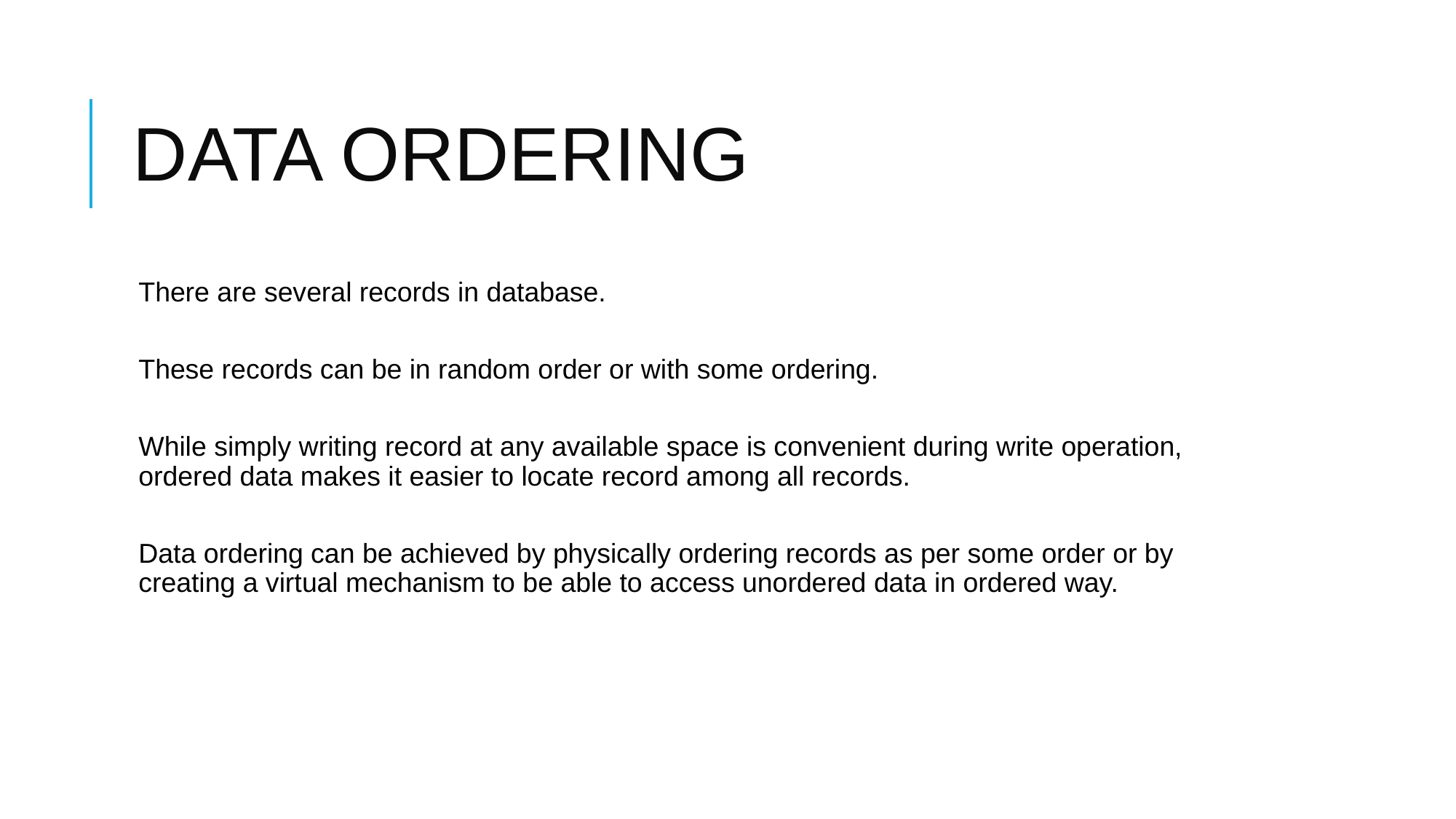

# DATA ORDERING
There are several records in database.

These records can be in random order or with some ordering.

While simply writing record at any available space is convenient during write operation, ordered data makes it easier to locate record among all records.

Data ordering can be achieved by physically ordering records as per some order or by creating a virtual mechanism to be able to access unordered data in ordered way.